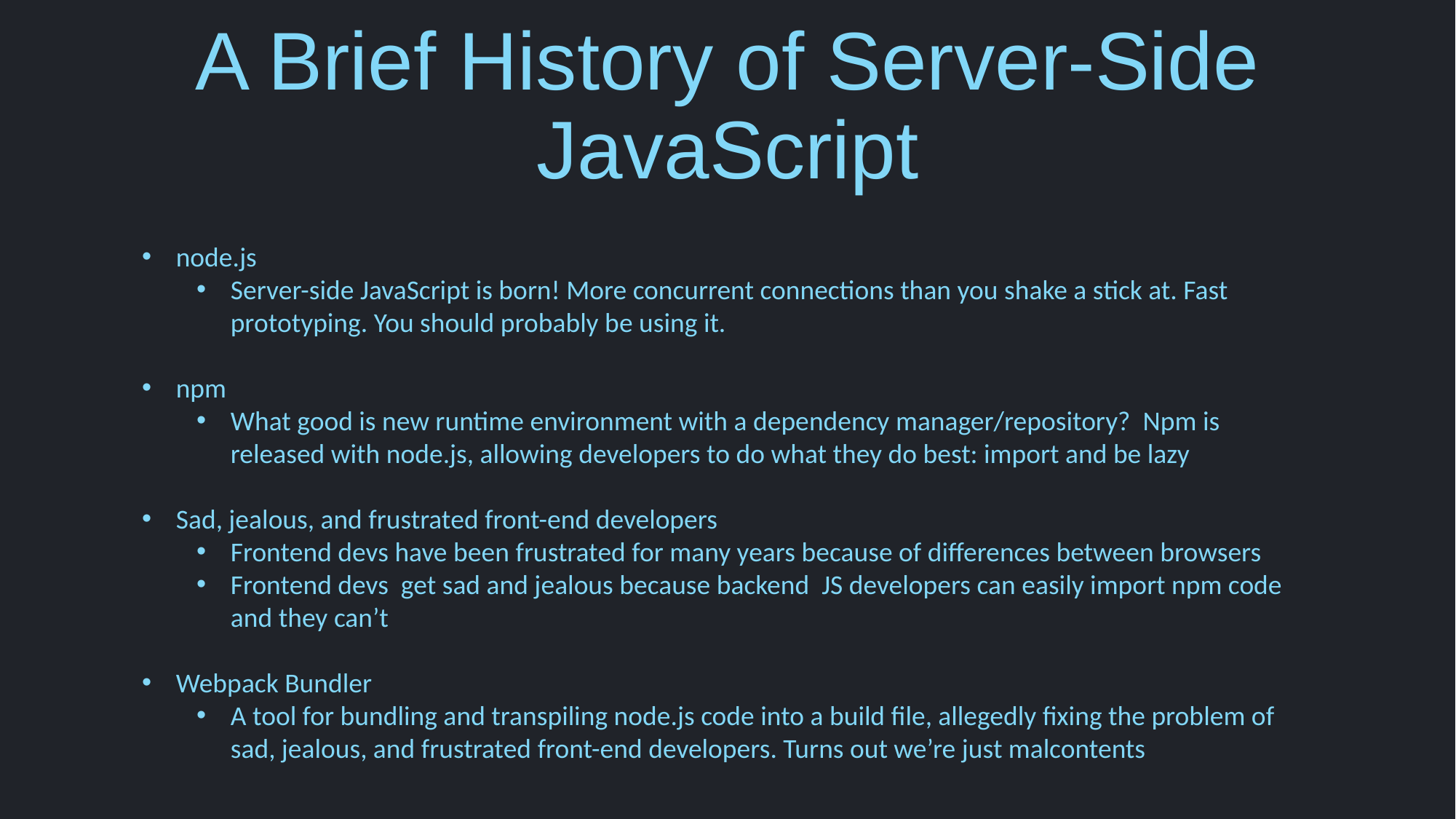

# A Brief History of Server-Side JavaScript
node.js
Server-side JavaScript is born! More concurrent connections than you shake a stick at. Fast prototyping. You should probably be using it.
npm
What good is new runtime environment with a dependency manager/repository?  Npm is released with node.js, allowing developers to do what they do best: import and be lazy
Sad, jealous, and frustrated front-end developers
Frontend devs have been frustrated for many years because of differences between browsers
Frontend devs  get sad and jealous because backend  JS developers can easily import npm code and they can’t
Webpack Bundler
A tool for bundling and transpiling node.js code into a build file, allegedly fixing the problem of sad, jealous, and frustrated front-end developers. Turns out we’re just malcontents